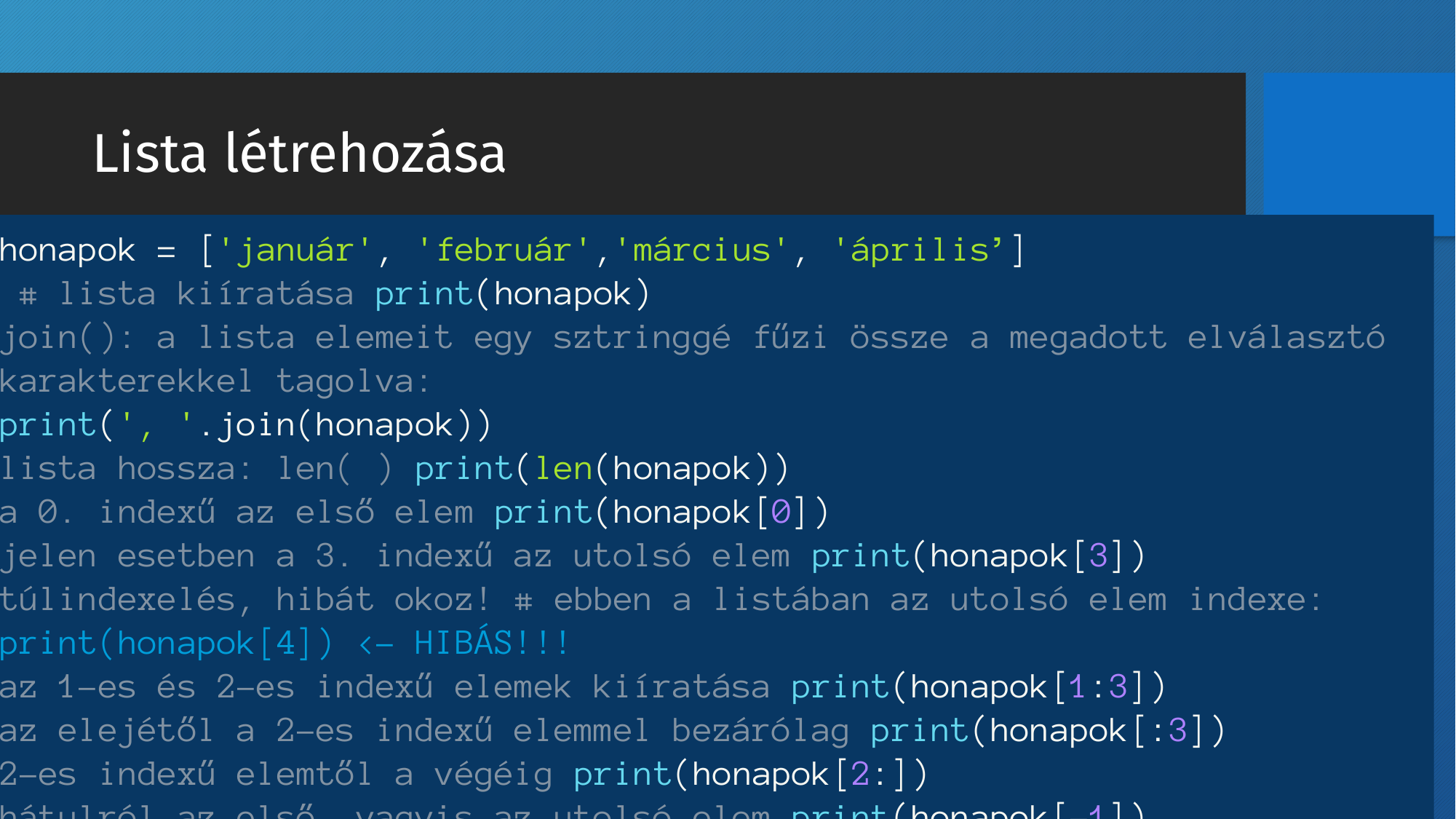

# Lista létrehozása
honapok = ['január', 'február','március', 'április’]
 # lista kiíratása print(honapok)
join(): a lista elemeit egy sztringgé fűzi össze a megadott elválasztó karakterekkel tagolva:
print(', '.join(honapok))
lista hossza: len( ) print(len(honapok))
a 0. indexű az első elem print(honapok[0])
jelen esetben a 3. indexű az utolsó elem print(honapok[3])
túlindexelés, hibát okoz! # ebben a listában az utolsó elem indexe:
print(honapok[4]) <- HIBÁS!!!
az 1-es és 2-es indexű elemek kiíratása print(honapok[1:3])
az elejétől a 2-es indexű elemmel bezárólag print(honapok[:3])
2-es indexű elemtől a végéig print(honapok[2:])
hátulról az első, vagyis az utolsó elem print(honapok[-1])